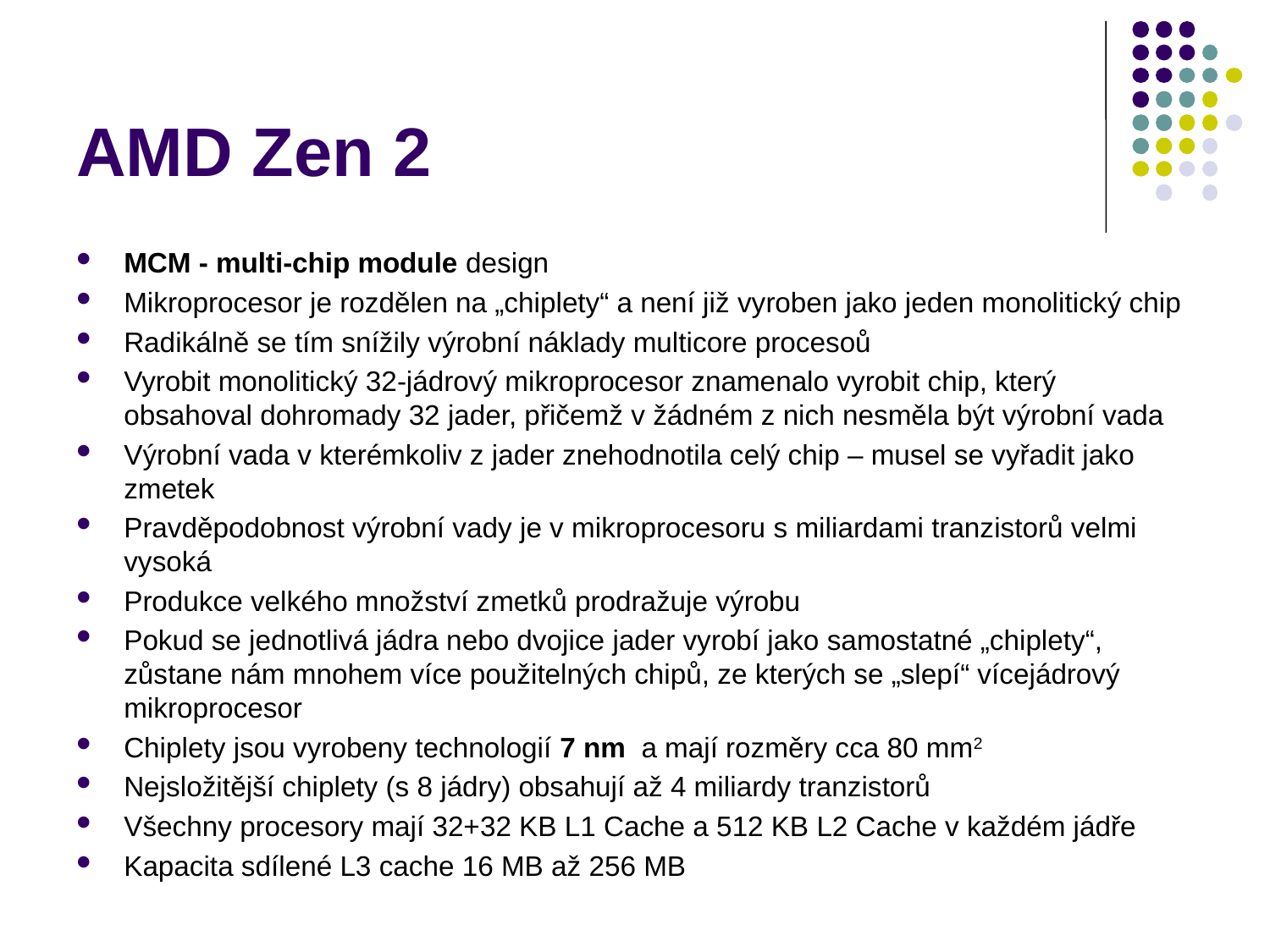

# AMD Zen 2
MCM - multi-chip module design
Mikroprocesor je rozdělen na „chiplety“ a není již vyroben jako jeden monolitický chip
Radikálně se tím snížily výrobní náklady multicore procesoů
Vyrobit monolitický 32-jádrový mikroprocesor znamenalo vyrobit chip, který obsahoval dohromady 32 jader, přičemž v žádném z nich nesměla být výrobní vada
Výrobní vada v kterémkoliv z jader znehodnotila celý chip – musel se vyřadit jako zmetek
Pravděpodobnost výrobní vady je v mikroprocesoru s miliardami tranzistorů velmi vysoká
Produkce velkého množství zmetků prodražuje výrobu
Pokud se jednotlivá jádra nebo dvojice jader vyrobí jako samostatné „chiplety“, zůstane nám mnohem více použitelných chipů, ze kterých se „slepí“ vícejádrový mikroprocesor
Chiplety jsou vyrobeny technologií 7 nm  a mají rozměry cca 80 mm2
Nejsložitější chiplety (s 8 jádry) obsahují až 4 miliardy tranzistorů
Všechny procesory mají 32+32 KB L1 Cache a 512 KB L2 Cache v každém jádře
Kapacita sdílené L3 cache 16 MB až 256 MB